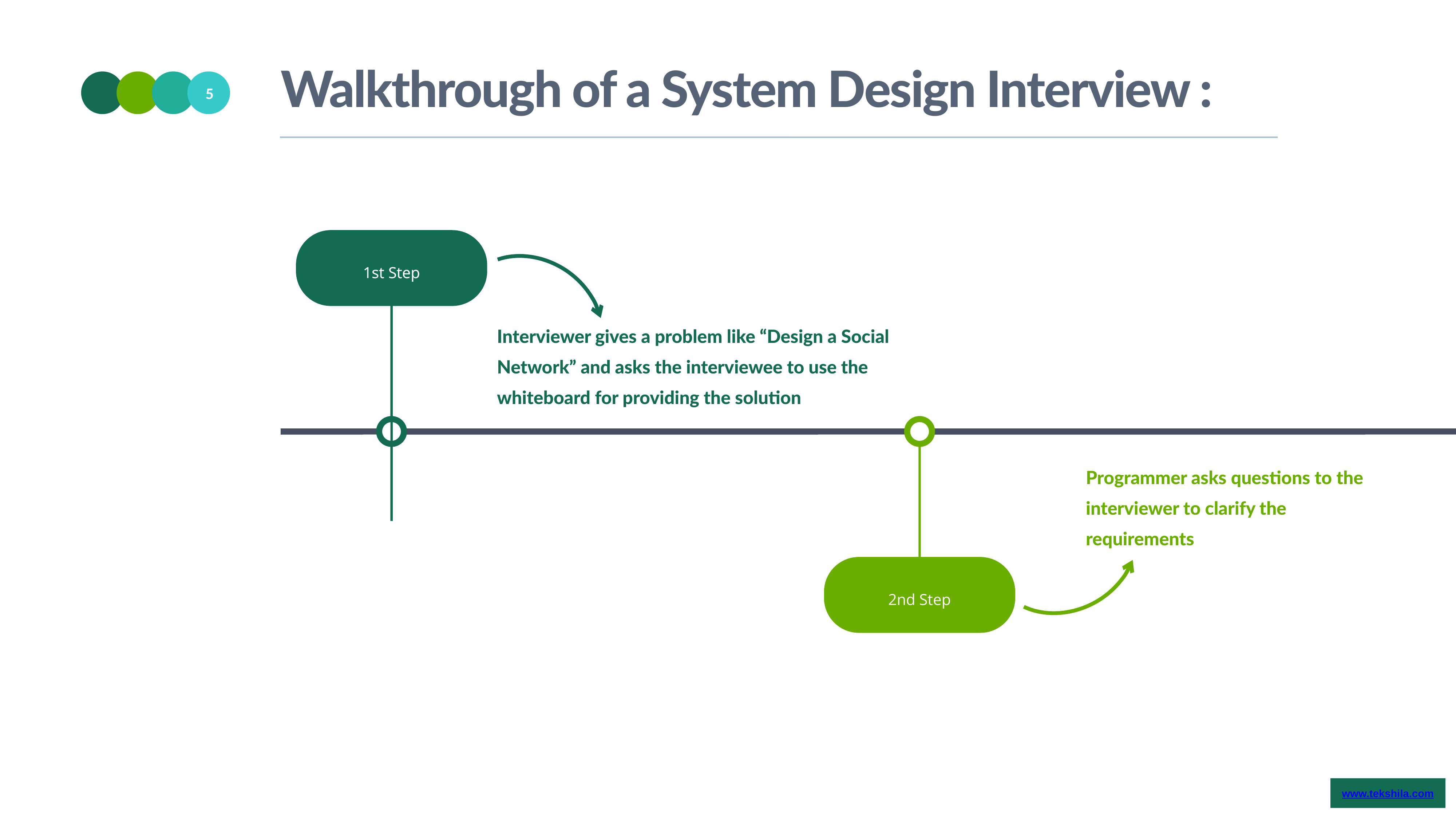

# Walkthrough of a System Design Interview :
5

1st Step

1st Step

Interviewer gives a problem like “Design a Social Network” and asks the interviewee to use the whiteboard for providing the solution

Programmer asks questions to the interviewer to clarify the requirements

2nd Step